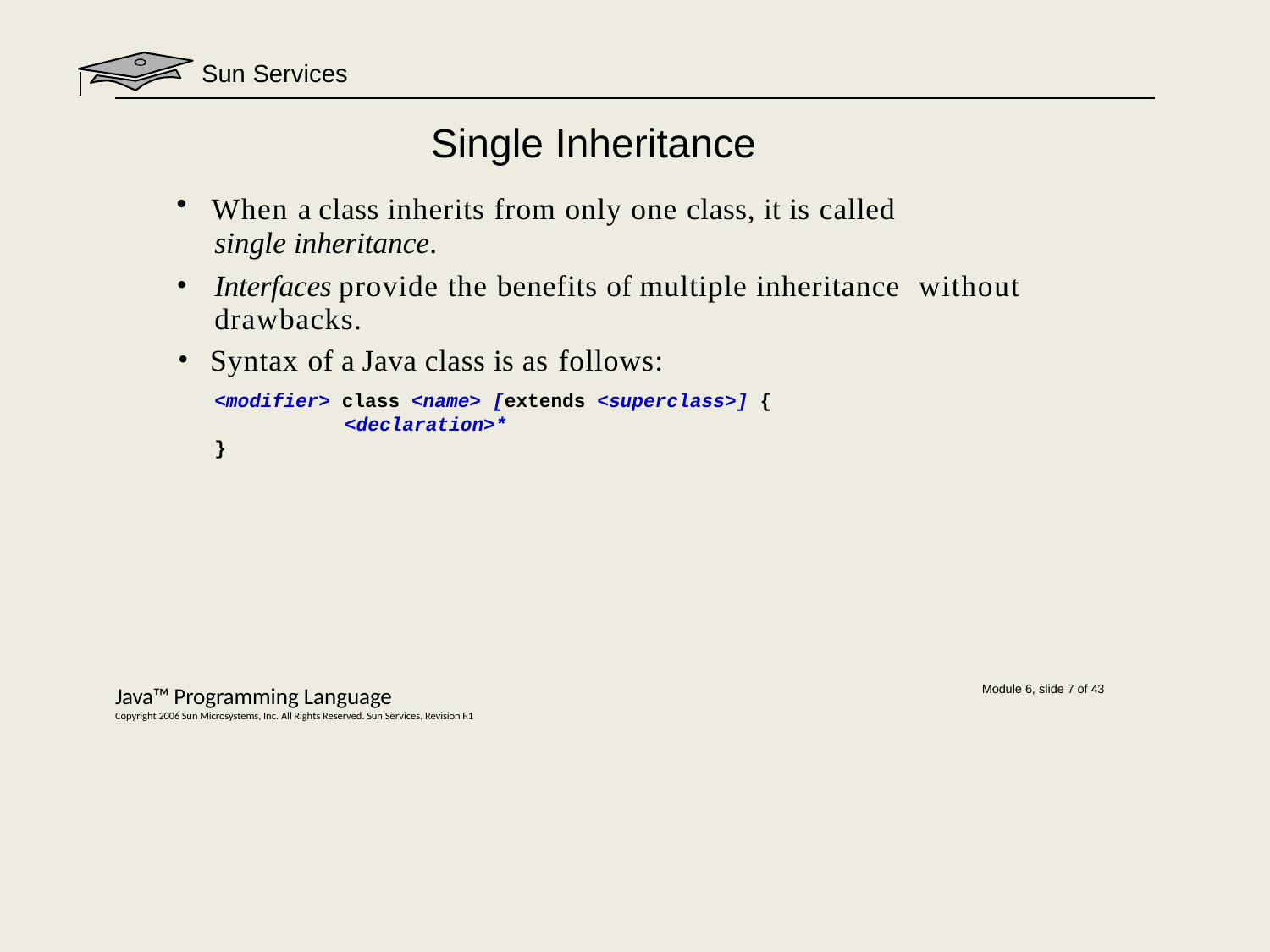

Sun Services

# Single Inheritance
When a class inherits from only one class, it is called
single inheritance.
Interfaces provide the benefits of multiple inheritance  without drawbacks.
Syntax of a Java class is as follows:
<modifier> class <name> [extends <superclass>] {
<declaration>*
}
Java™ Programming Language
Copyright 2006 Sun Microsystems, Inc. All Rights Reserved. Sun Services, Revision F.1
Module 6, slide 7 of 43